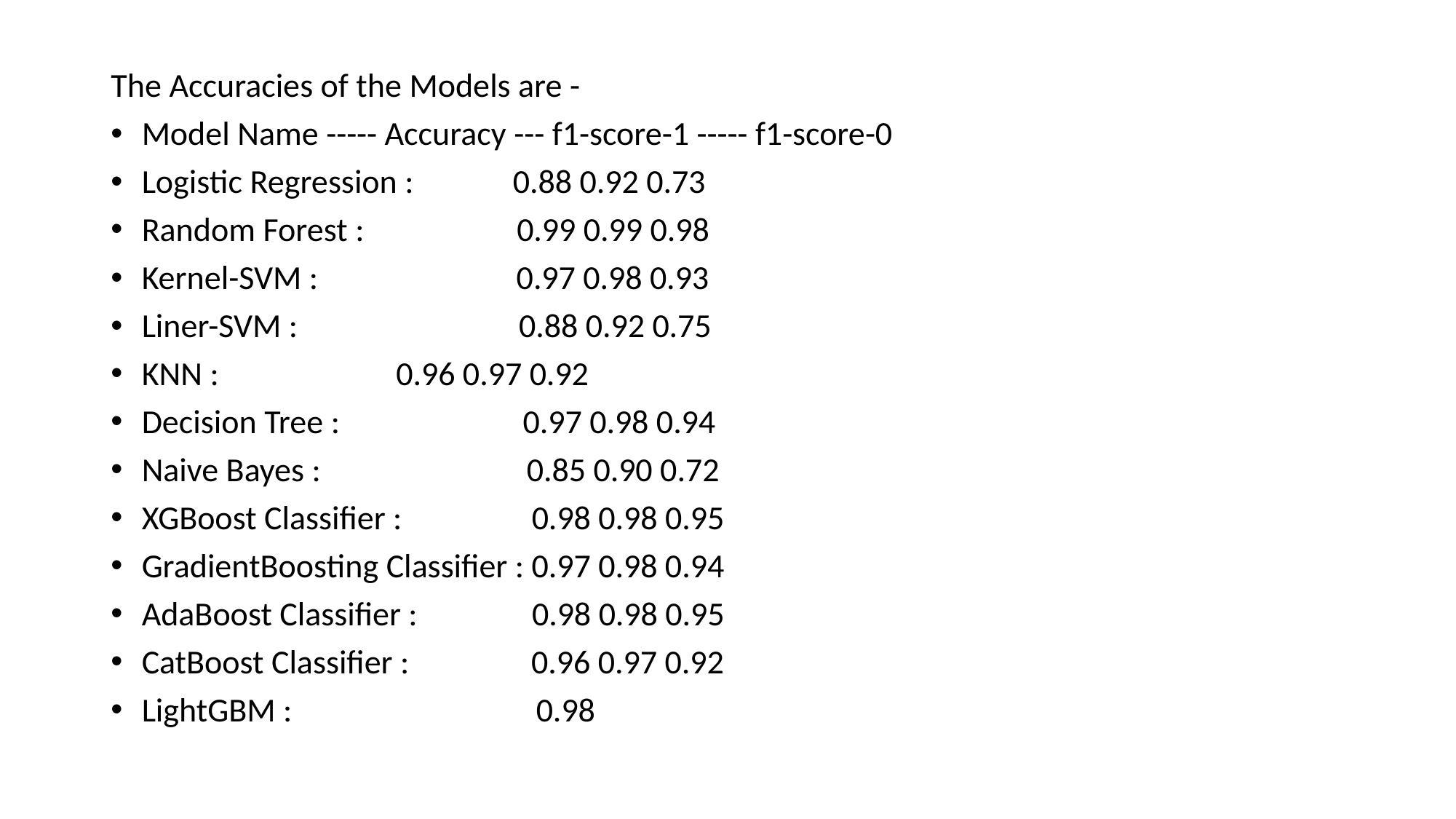

The Accuracies of the Models are -
Model Name ----- Accuracy --- f1-score-1 ----- f1-score-0
Logistic Regression :             0.88 0.92 0.73
Random Forest :                    0.99 0.99 0.98
Kernel-SVM :                          0.97 0.98 0.93
Liner-SVM :                             0.88 0.92 0.75
KNN : 		                      0.96 0.97 0.92
Decision Tree :                        0.97 0.98 0.94
Naive Bayes :                           0.85 0.90 0.72
XGBoost Classifier :                 0.98 0.98 0.95
GradientBoosting Classifier : 0.97 0.98 0.94
AdaBoost Classifier :               0.98 0.98 0.95
CatBoost Classifier :                0.96 0.97 0.92
LightGBM :                                0.98